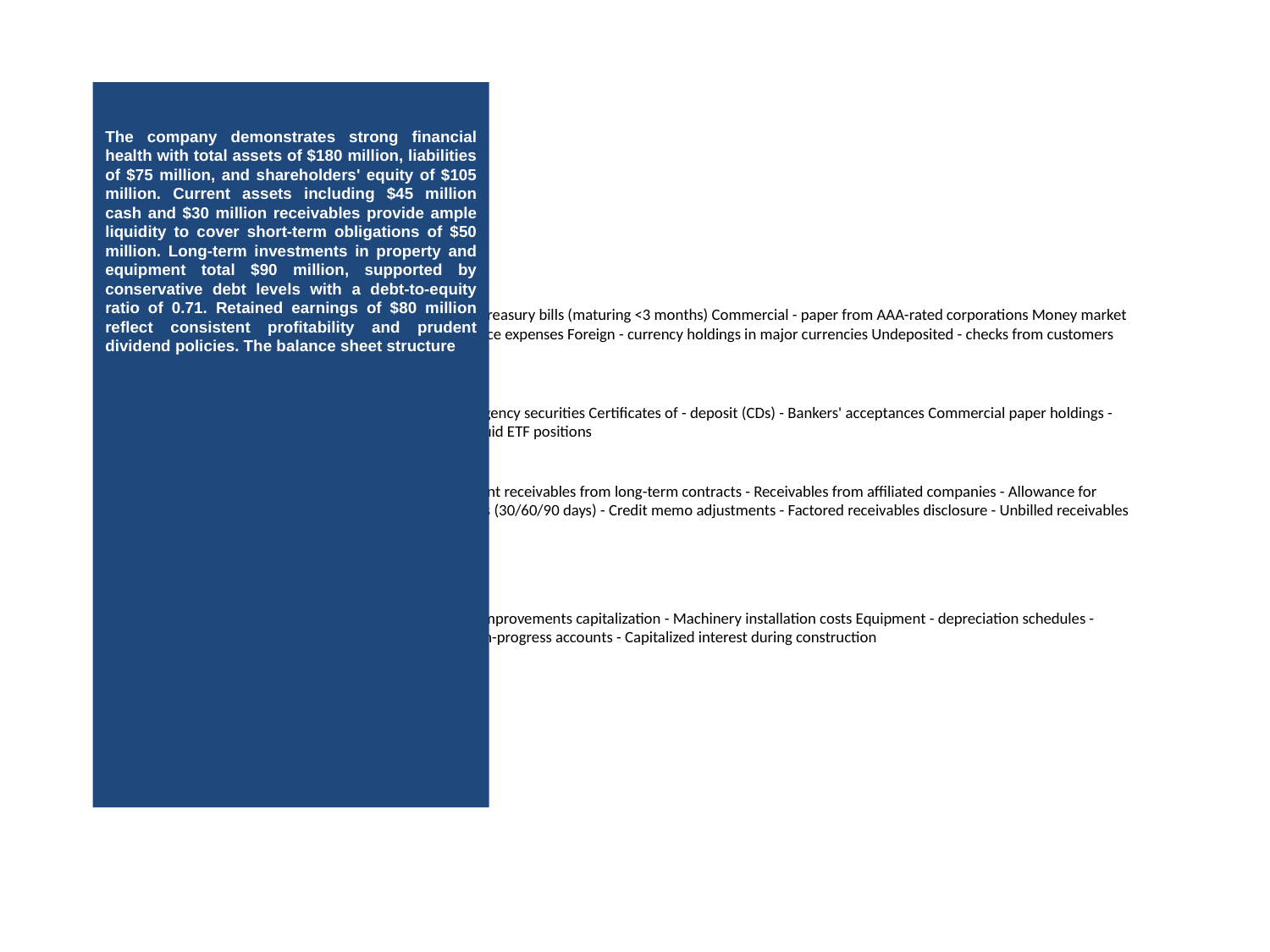

The company demonstrates strong financial health with total assets of $180 million, liabilities of $75 million, and shareholders' equity of $105 million. Current assets including $45 million cash and $30 million receivables provide ample liquidity to cover short-term obligations of $50 million. Long-term investments in property and equipment total $90 million, supported by conservative debt levels with a debt-to-equity ratio of 0.71. Retained earnings of $80 million reflect consistent profitability and prudent dividend policies. The balance sheet structure

Current Assets
■ Cash and Cash Equivalents
- Currency in checking/savings accounts Short-term - Treasury bills (maturing <3 months) Commercial - paper from AAA-rated corporations Money market - funds with daily liquidity - Petty cash reserves for office expenses Foreign - currency holdings in major currencies Undeposited - checks from customers Cash in transit between bank - accounts
■ Marketable Securities
- Corporate bonds with <1yr maturity - Government agency securities Certificates of - deposit (CDs) - Bankers' acceptances Commercial paper holdings - Treasury notes maturing within 12 months - Highly liquid ETF positions
■ Accounts Receivable
- Trade receivables from normal operations - Installment receivables from long-term contracts - Receivables from affiliated companies - Allowance for doubtful accounts calculation - Aging schedule analysis (30/60/90 days) - Credit memo adjustments - Factored receivables disclosure - Unbilled receivables from progress contracts
Non-Current Assets
■ Property, Plant & Equipment
- Land acquisition costs (original purchase) - Building improvements capitalization - Machinery installation costs Equipment - depreciation schedules - Leasehold improvement amortization - Construction-in-progress accounts - Capitalized interest during construction